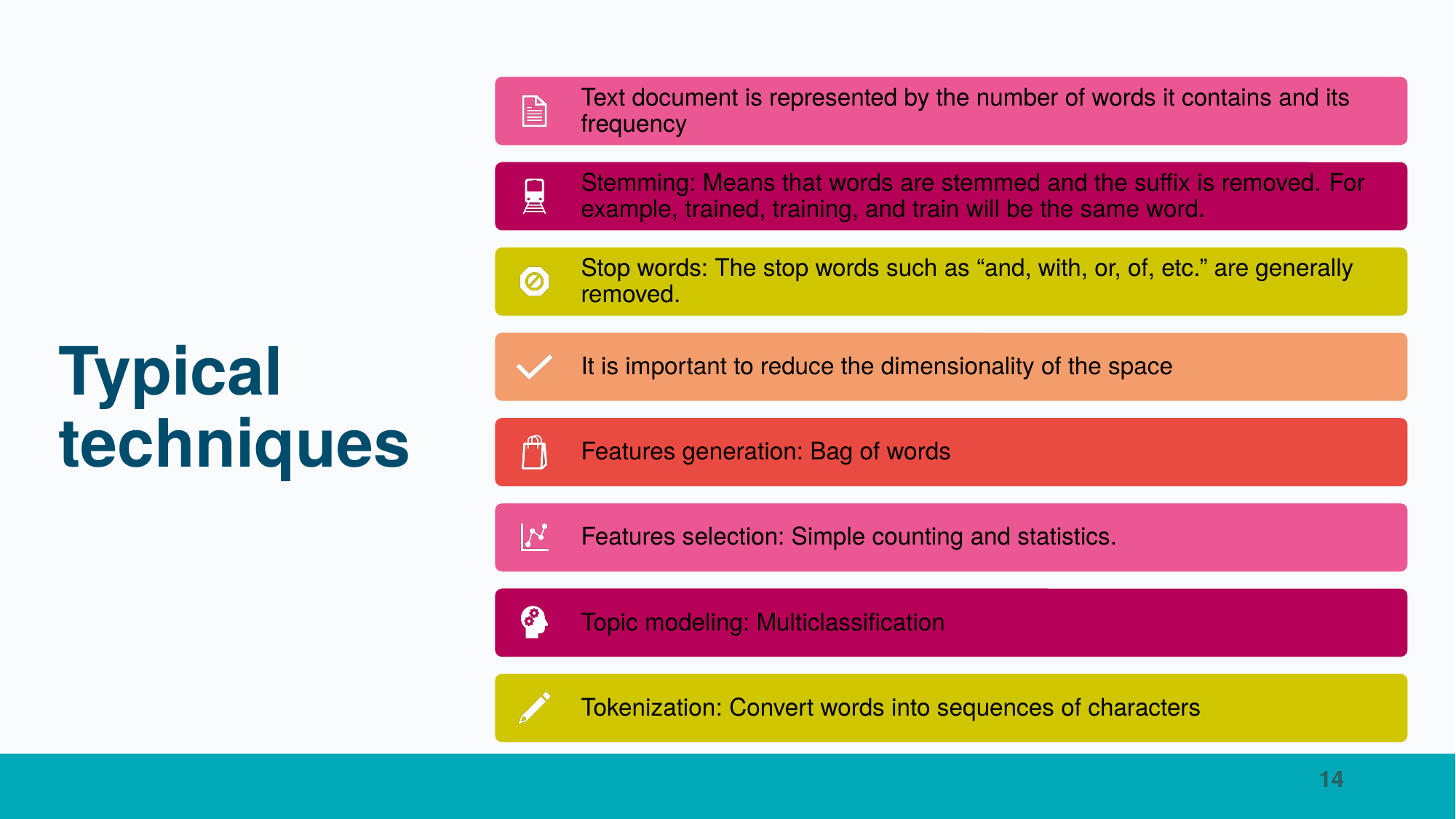

Text document is represented by the number of words it contains and its frequency
Stemming: Means that words are stemmed and the suffix is removed. For example, trained, training, and train will be the same word.
Stop words: The stop words such as “and, with, or, of, etc.” are generally removed.
It is important to reduce the dimensionality of the space
Features generation: Bag of words
Features selection: Simple counting and statistics.
Topic modeling: Multiclassification
Tokenization: Convert words into sequences of characters
# Typical techniques
14